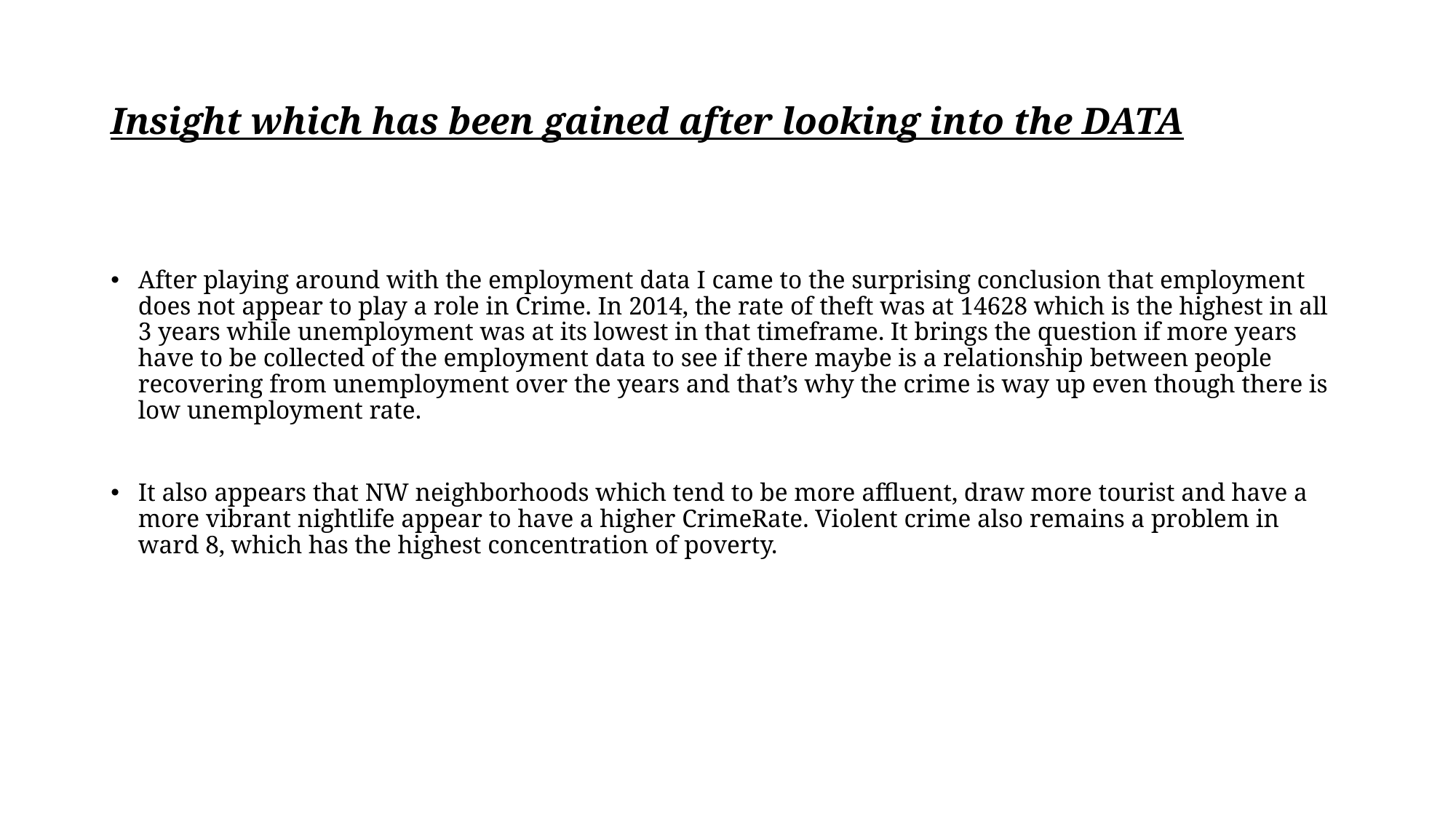

# Insight which has been gained after looking into the DATA

After playing around with the employment data I came to the surprising conclusion that employment does not appear to play a role in Crime. In 2014, the rate of theft was at 14628 which is the highest in all 3 years while unemployment was at its lowest in that timeframe. It brings the question if more years have to be collected of the employment data to see if there maybe is a relationship between people recovering from unemployment over the years and that’s why the crime is way up even though there is low unemployment rate.

It also appears that NW neighborhoods which tend to be more affluent, draw more tourist and have a more vibrant nightlife appear to have a higher CrimeRate. Violent crime also remains a problem in ward 8, which has the highest concentration of poverty.